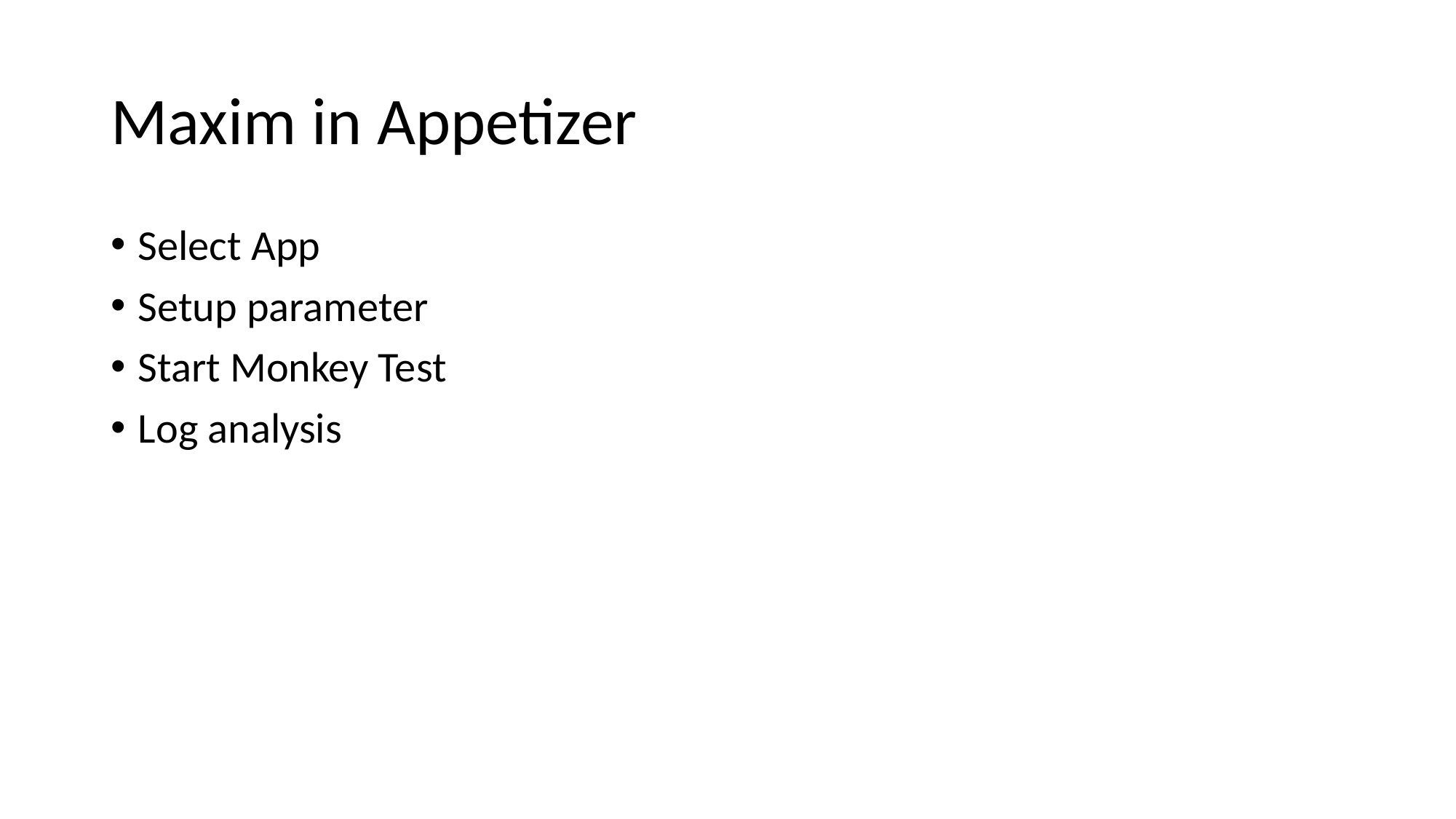

# Maxim in Appetizer
Select App
Setup parameter
Start Monkey Test
Log analysis